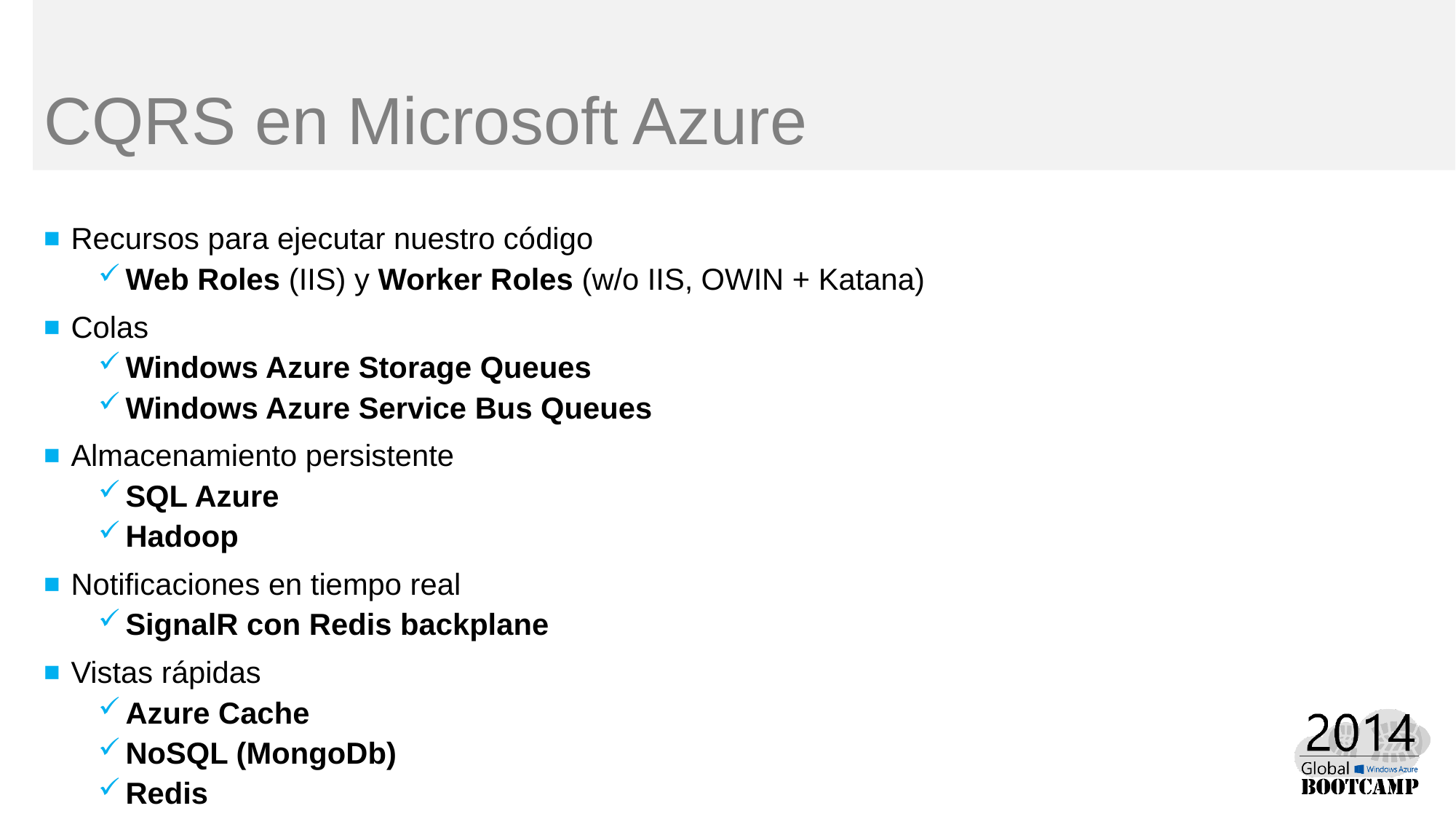

# CQRS en Microsoft Azure
Recursos para ejecutar nuestro código
Web Roles (IIS) y Worker Roles (w/o IIS, OWIN + Katana)
Colas
Windows Azure Storage Queues
Windows Azure Service Bus Queues
Almacenamiento persistente
SQL Azure
Hadoop
Notificaciones en tiempo real
SignalR con Redis backplane
Vistas rápidas
Azure Cache
NoSQL (MongoDb)
Redis